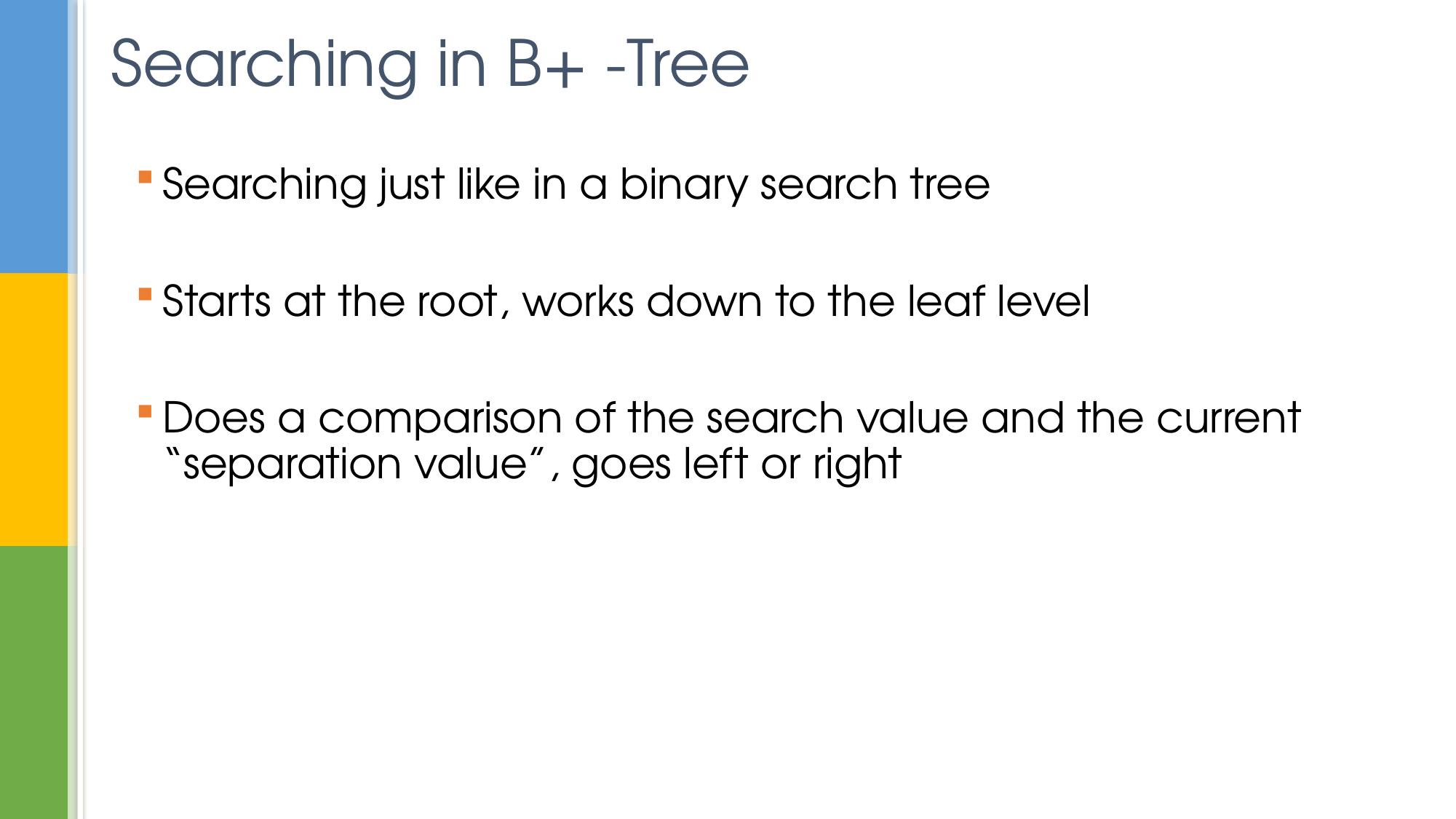

# Searching in B+ -Tree
Searching just like in a binary search tree

Starts at the root, works down to the leaf level

Does a comparison of the search value and the current “separation value”, goes left or right